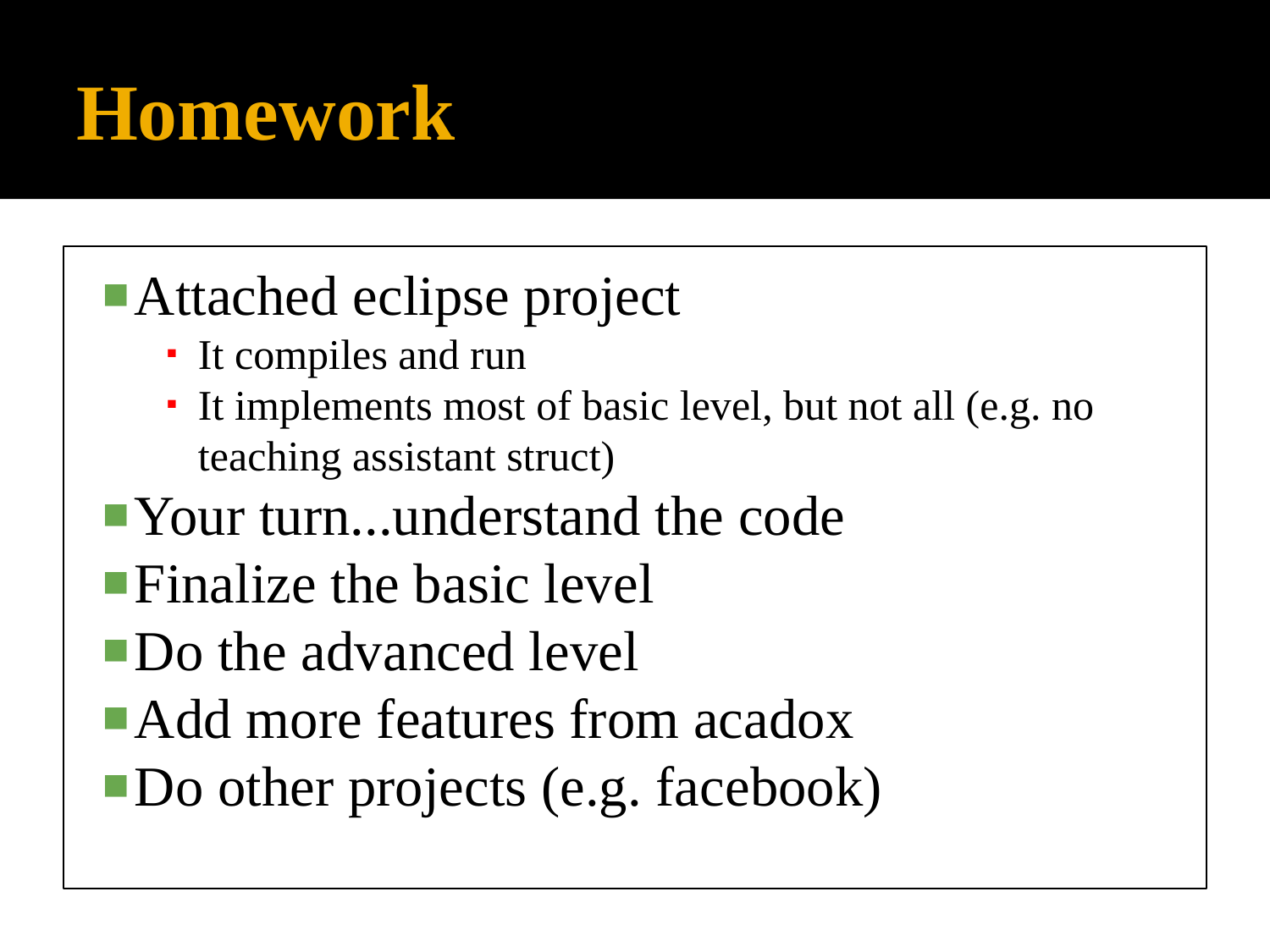

# Homework
Attached eclipse project
It compiles and run
It implements most of basic level, but not all (e.g. no teaching assistant struct)
Your turn...understand the code
Finalize the basic level
Do the advanced level
Add more features from acadox
Do other projects (e.g. facebook)